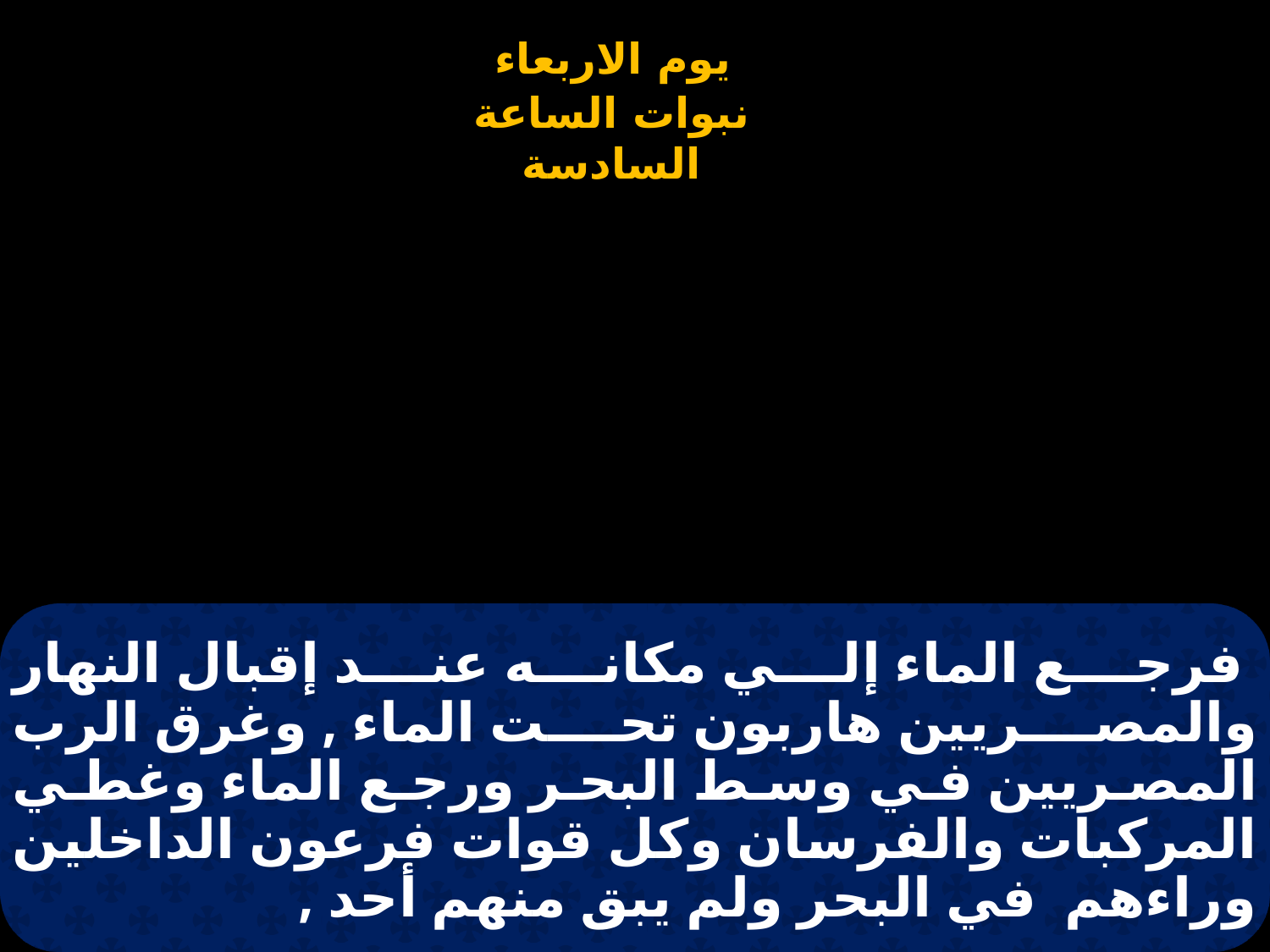

# فرجع الماء إلي مكانه عند إقبال النهار والمصريين هاربون تحت الماء , وغرق الرب المصريين في وسط البحر ورجع الماء وغطي المركبات والفرسان وكل قوات فرعون الداخلين وراءهم  في البحر ولم يبق منهم أحد ,